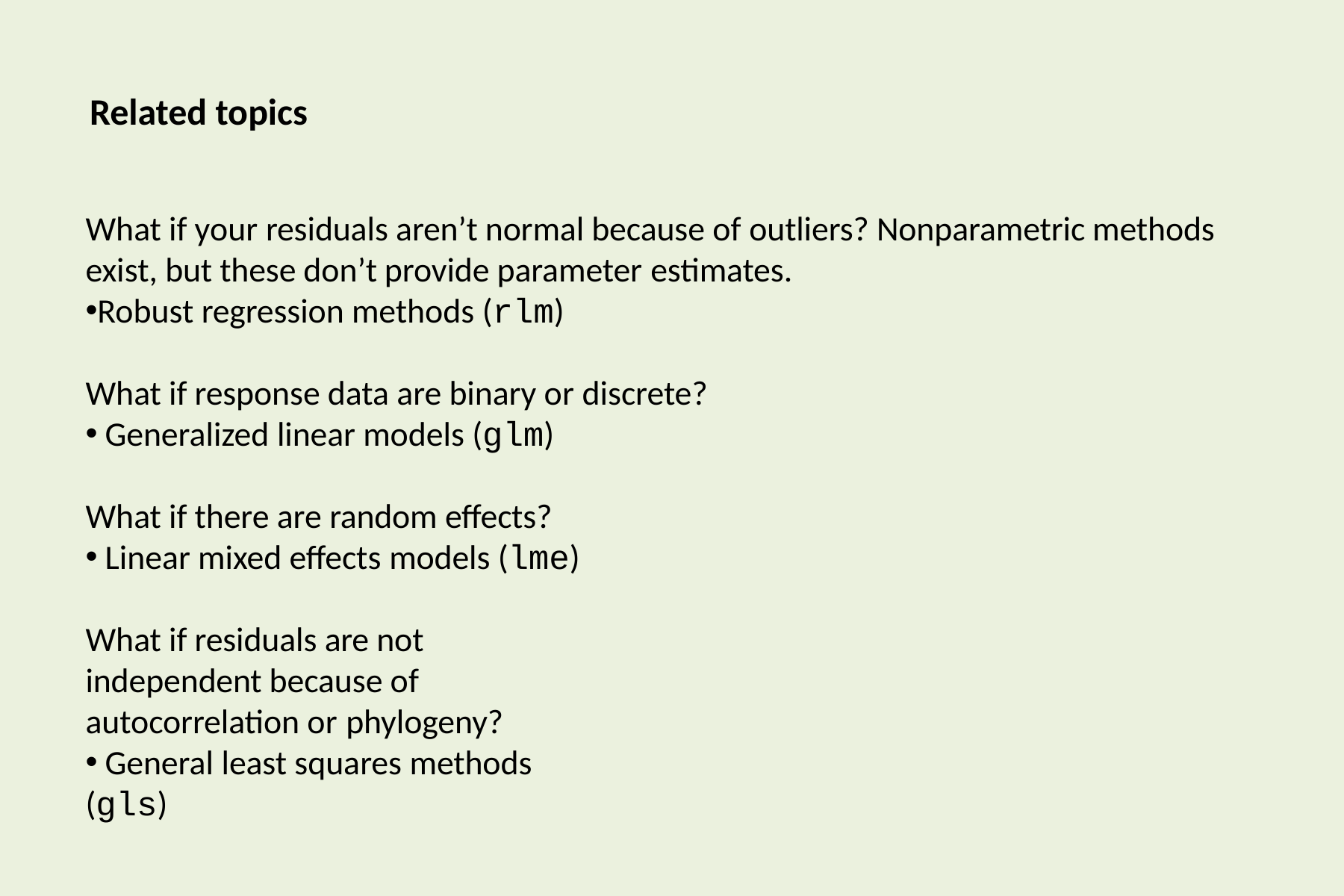

# Related topics
What if your residuals aren’t normal because of outliers? Nonparametric methods  exist, but these don’t provide parameter estimates.
Robust regression methods (rlm)

What if response data are binary or discrete?
 Generalized linear models (glm)

What if there are random effects?
 Linear mixed effects models (lme)

What if residuals are not independent because of autocorrelation or phylogeny?
 General least squares methods (gls)